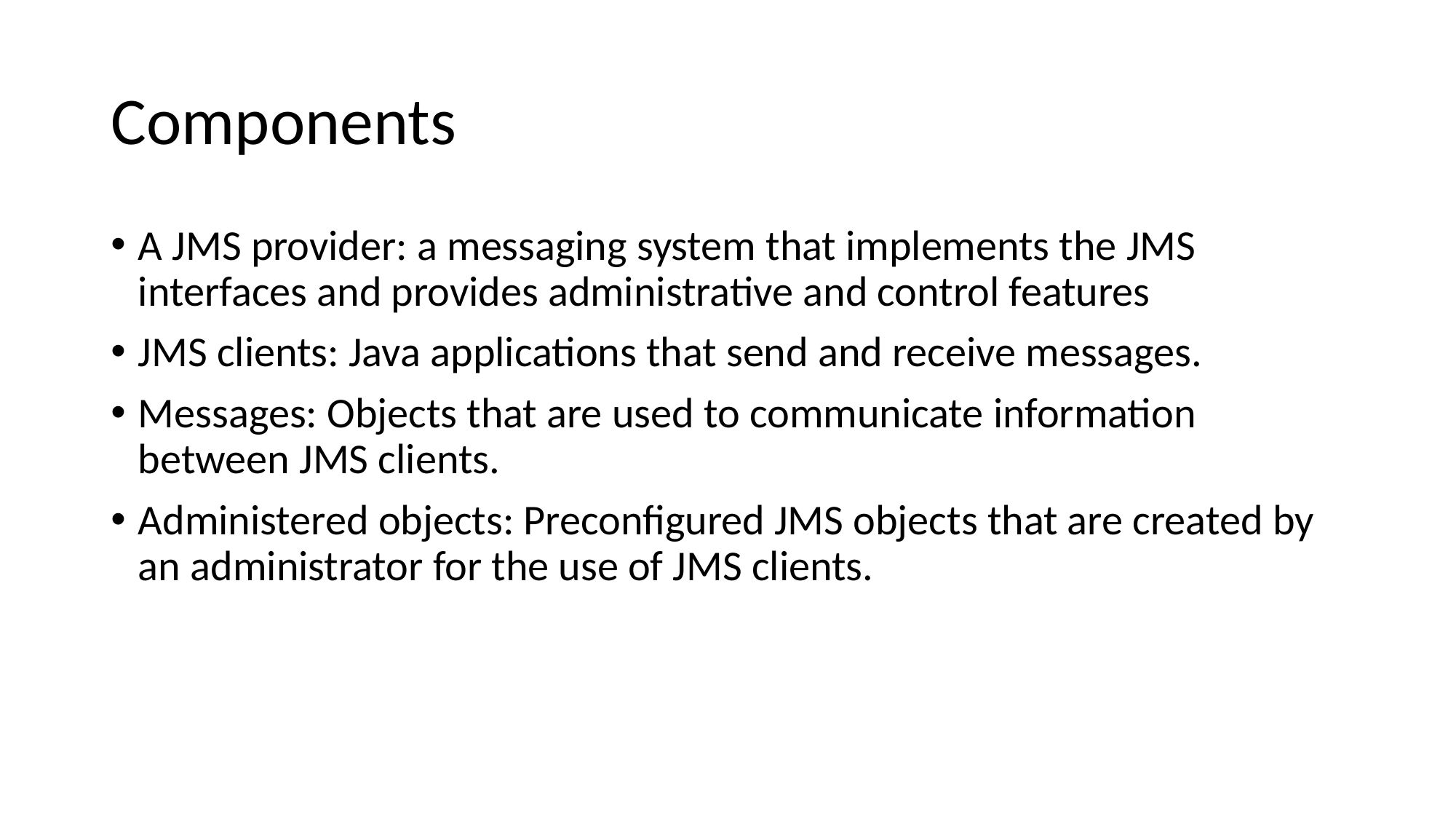

# Components
A JMS provider: a messaging system that implements the JMS interfaces and provides administrative and control features
JMS clients: Java applications that send and receive messages.
Messages: Objects that are used to communicate information between JMS clients.
Administered objects: Preconfigured JMS objects that are created by an administrator for the use of JMS clients.